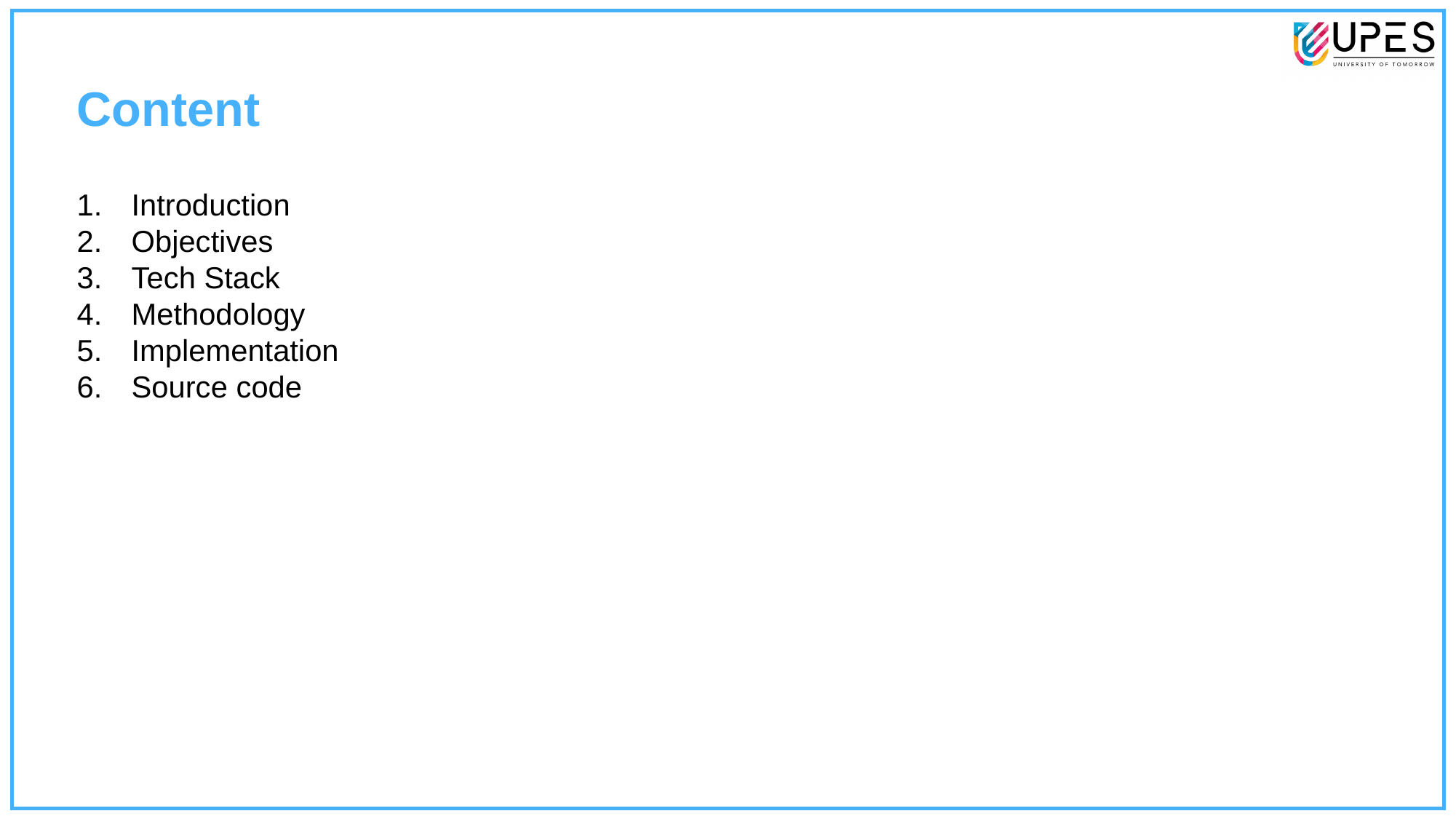

Content
Introduction
Objectives
Tech Stack
Methodology
Implementation
Source code